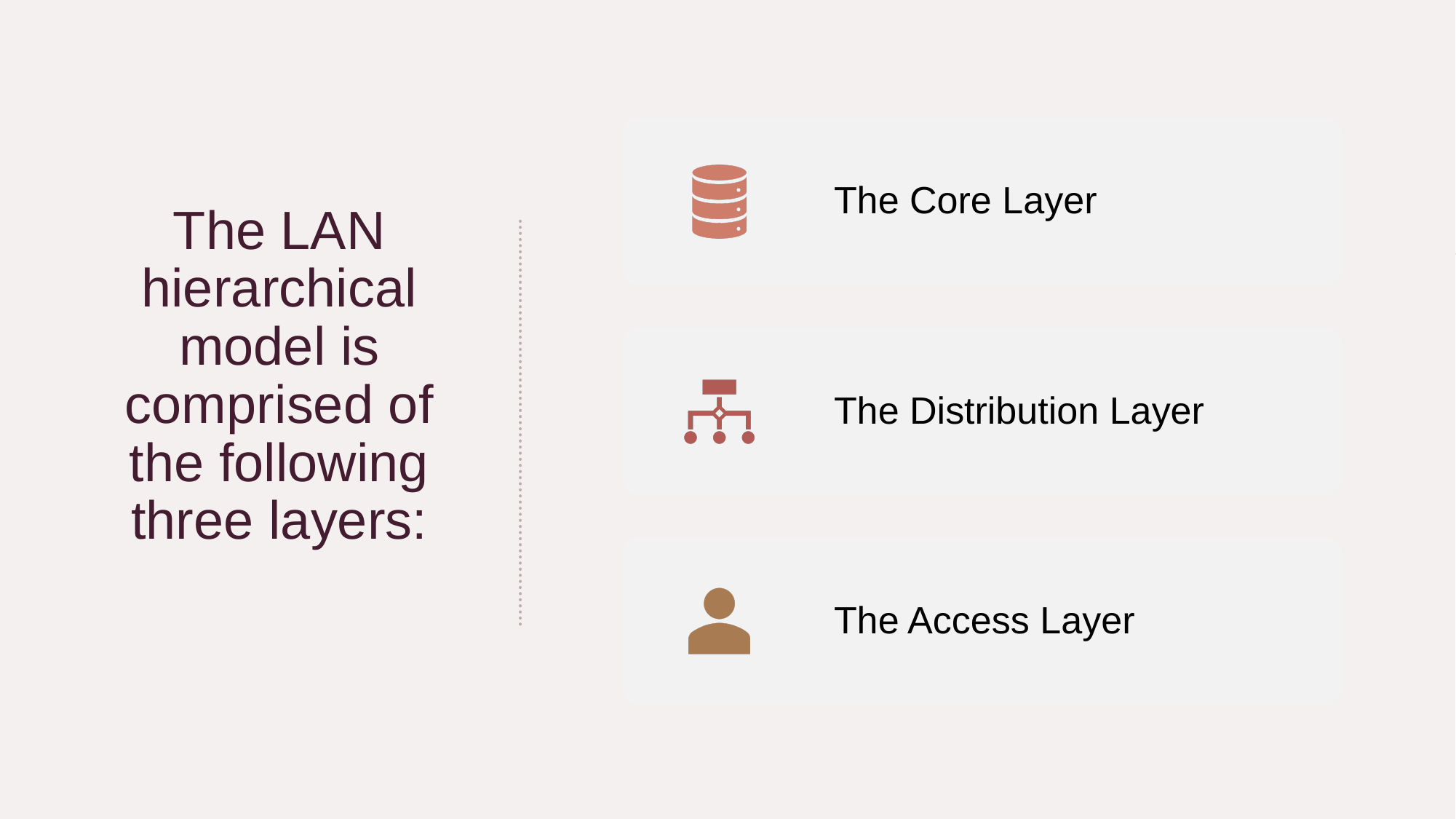

The Core Layer
The Distribution Layer
The Access Layer
# The LAN hierarchical model is comprised of the following three layers: